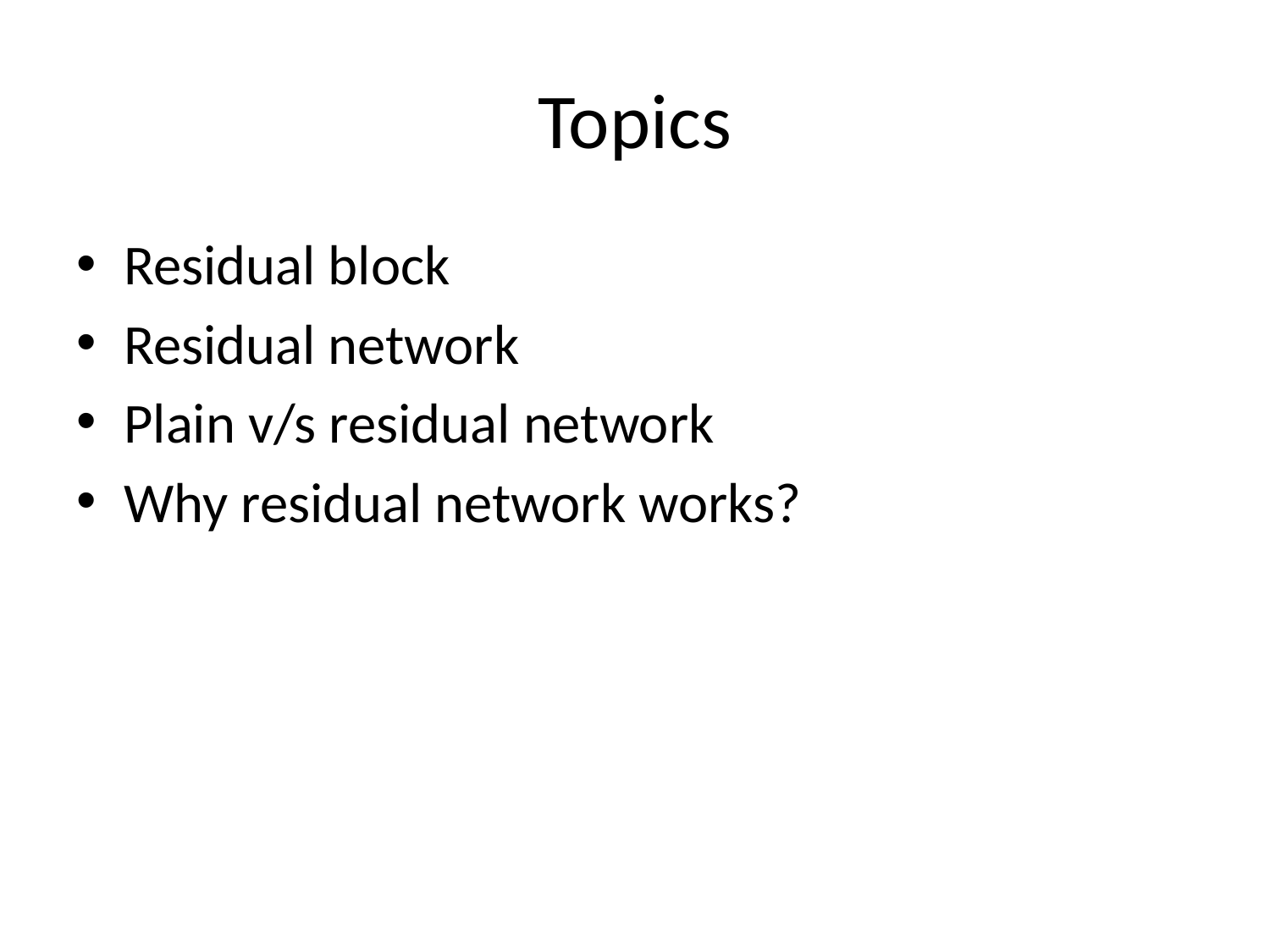

# Topics
Residual block
Residual network
Plain v/s residual network
Why residual network works?